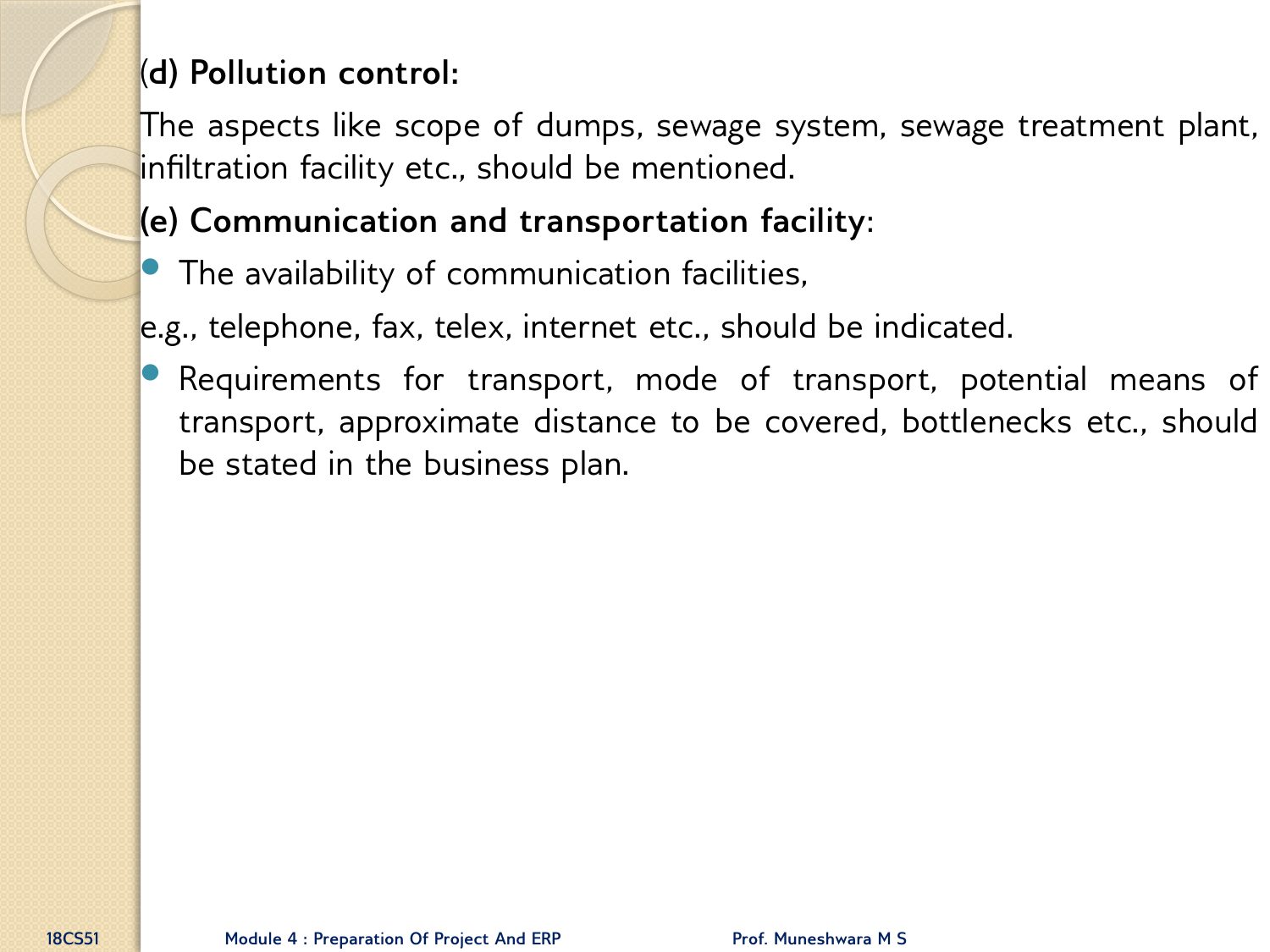

(d) Pollution control:
The aspects like scope of dumps, sewage system, sewage treatment plant, infiltration facility etc., should be mentioned.
(e) Communication and transportation facility:
The availability of communication facilities,
e.g., telephone, fax, telex, internet etc., should be indicated.
Requirements for transport, mode of transport, potential means of transport, approximate distance to be covered, bottlenecks etc., should be stated in the business plan.

18CS51                      Module 4 : Preparation Of Project And ERP                              Prof. Muneshwara M S